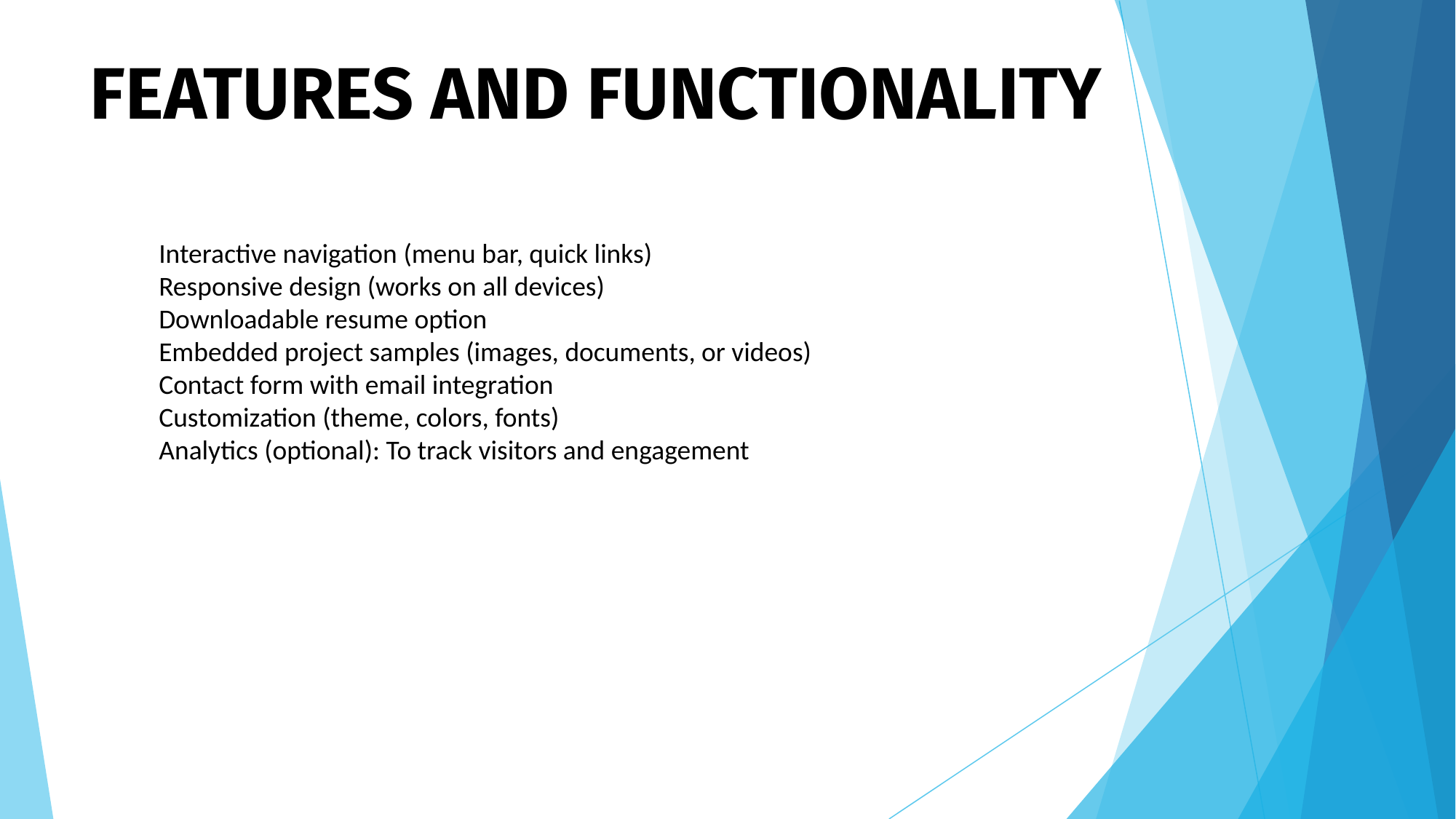

# FEATURES AND FUNCTIONALITY
Interactive navigation (menu bar, quick links)
Responsive design (works on all devices)
Downloadable resume option
Embedded project samples (images, documents, or videos)
Contact form with email integration
Customization (theme, colors, fonts)
Analytics (optional): To track visitors and engagement